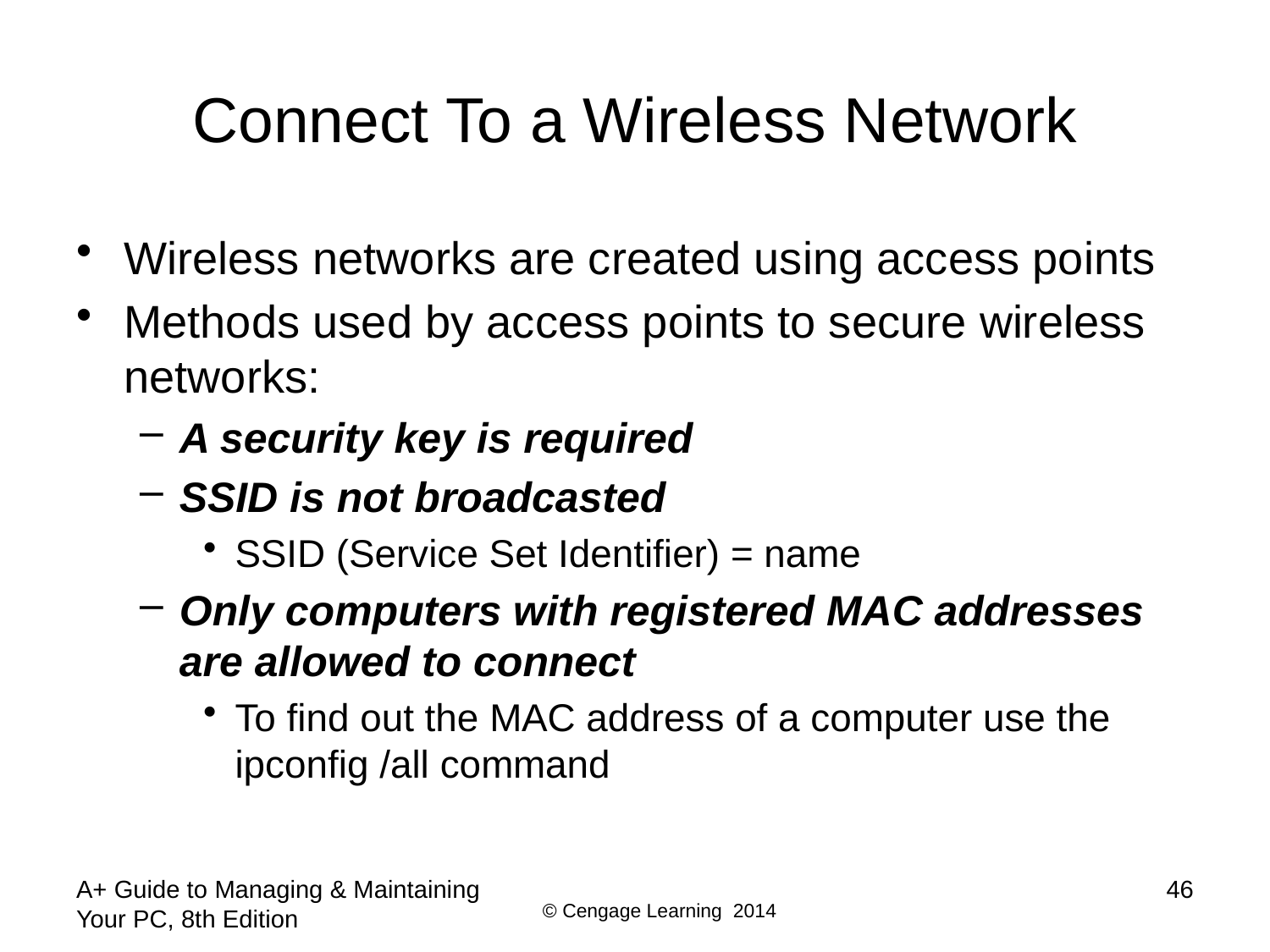

# Connect To a Wireless Network
Wireless networks are created using access points
Methods used by access points to secure wireless networks:
A security key is required
SSID is not broadcasted
SSID (Service Set Identifier) = name
Only computers with registered MAC addresses are allowed to connect
To find out the MAC address of a computer use the ipconfig /all command

A+ Guide to Managing & Maintaining Your PC, 8th Edition
46